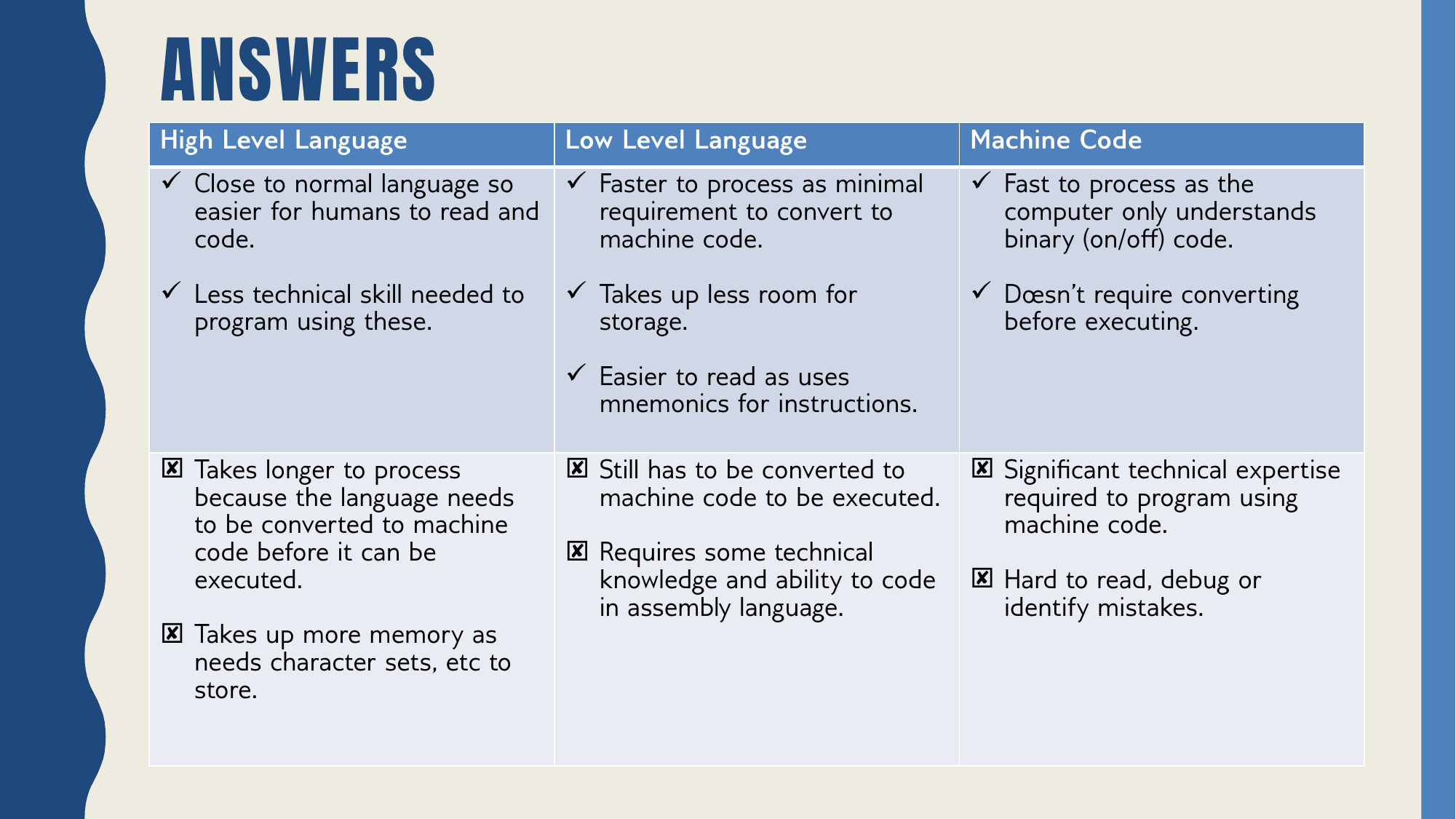

# Answers
| High Level Language | Low Level Language | Machine Code |
| --- | --- | --- |
| Close to normal language so easier for humans to read and code. Less technical skill needed to program using these. | Faster to process as minimal requirement to convert to machine code. Takes up less room for storage. Easier to read as uses mnemonics for instructions. | Fast to process as the computer only understands binary (on/off) code. Doesn’t require converting before executing. |
| Takes longer to process because the language needs to be converted to machine code before it can be executed. Takes up more memory as needs character sets, etc to store. | Still has to be converted to machine code to be executed. Requires some technical knowledge and ability to code in assembly language. | Significant technical expertise required to program using machine code. Hard to read, debug or identify mistakes. |